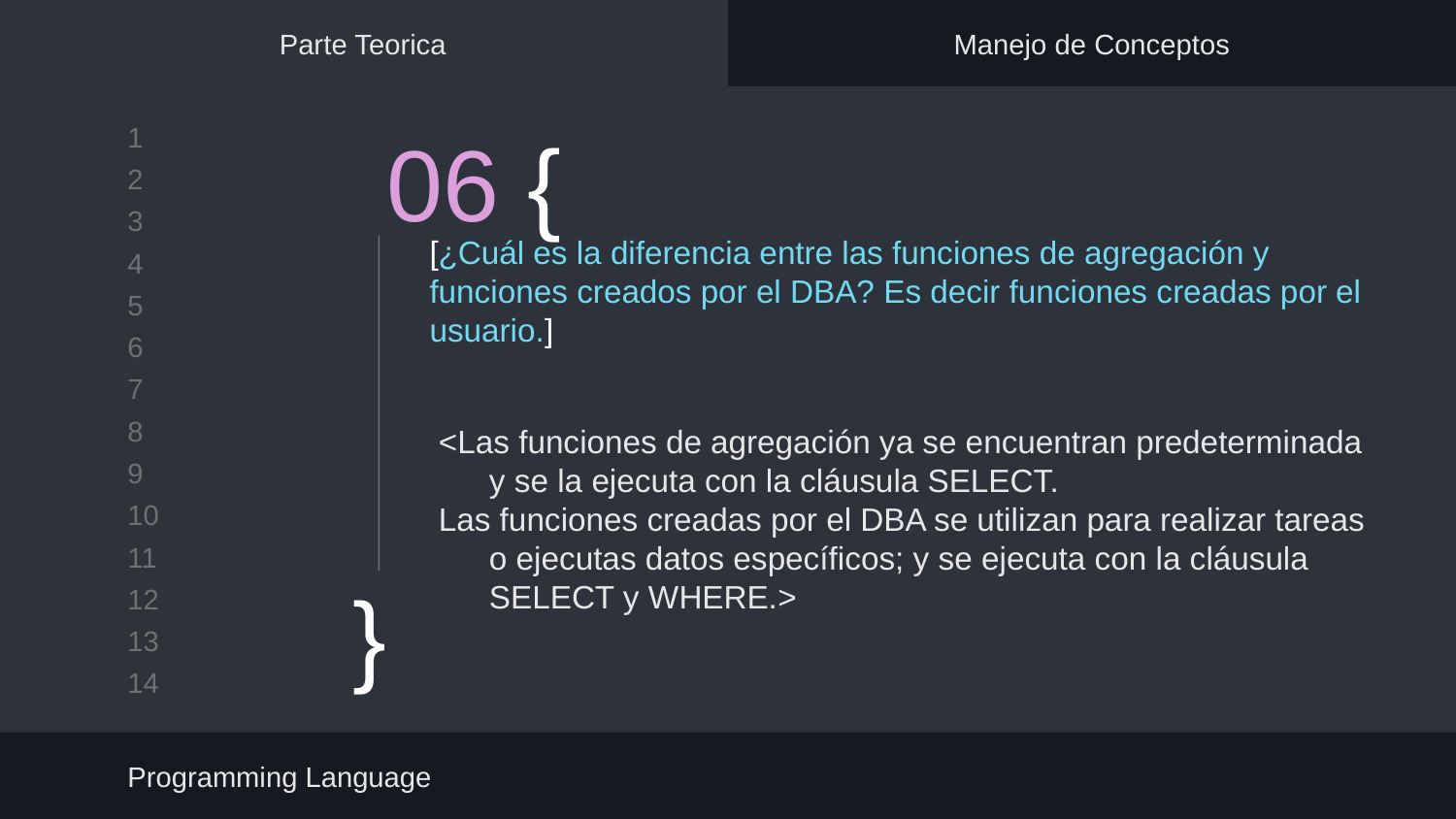

Parte Teorica
Manejo de Conceptos
# 06 {
[¿Cuál es la diferencia entre las funciones de agregación y funciones creados por el DBA? Es decir funciones creadas por el usuario.]
<Las funciones de agregación ya se encuentran predeterminada y se la ejecuta con la cláusula SELECT.
Las funciones creadas por el DBA se utilizan para realizar tareas o ejecutas datos específicos; y se ejecuta con la cláusula SELECT y WHERE.>
}
Programming Language